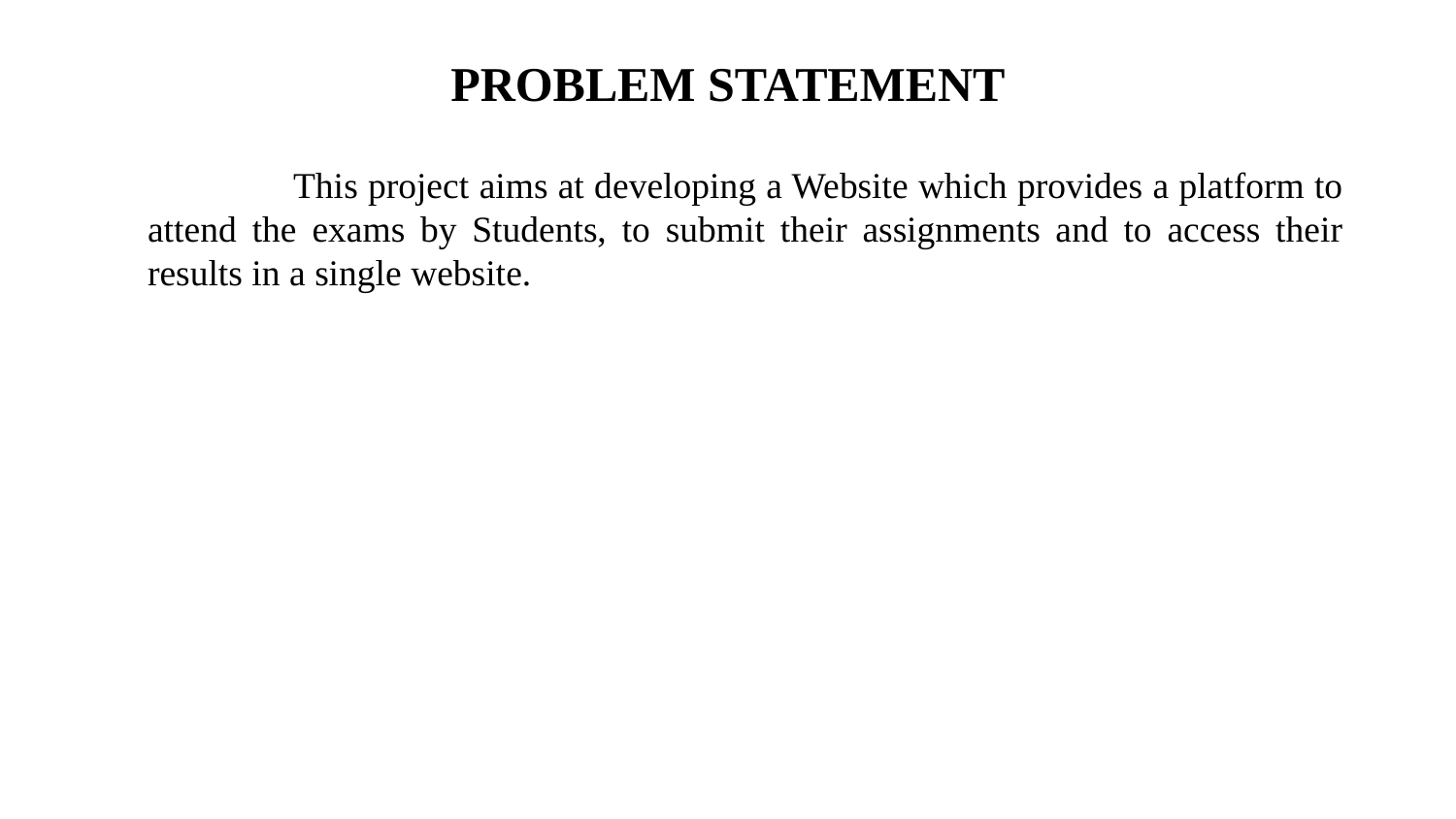

PROBLEM STATEMENT
	This project aims at developing a Website which provides a platform to attend the exams by Students, to submit their assignments and to access their results in a single website.